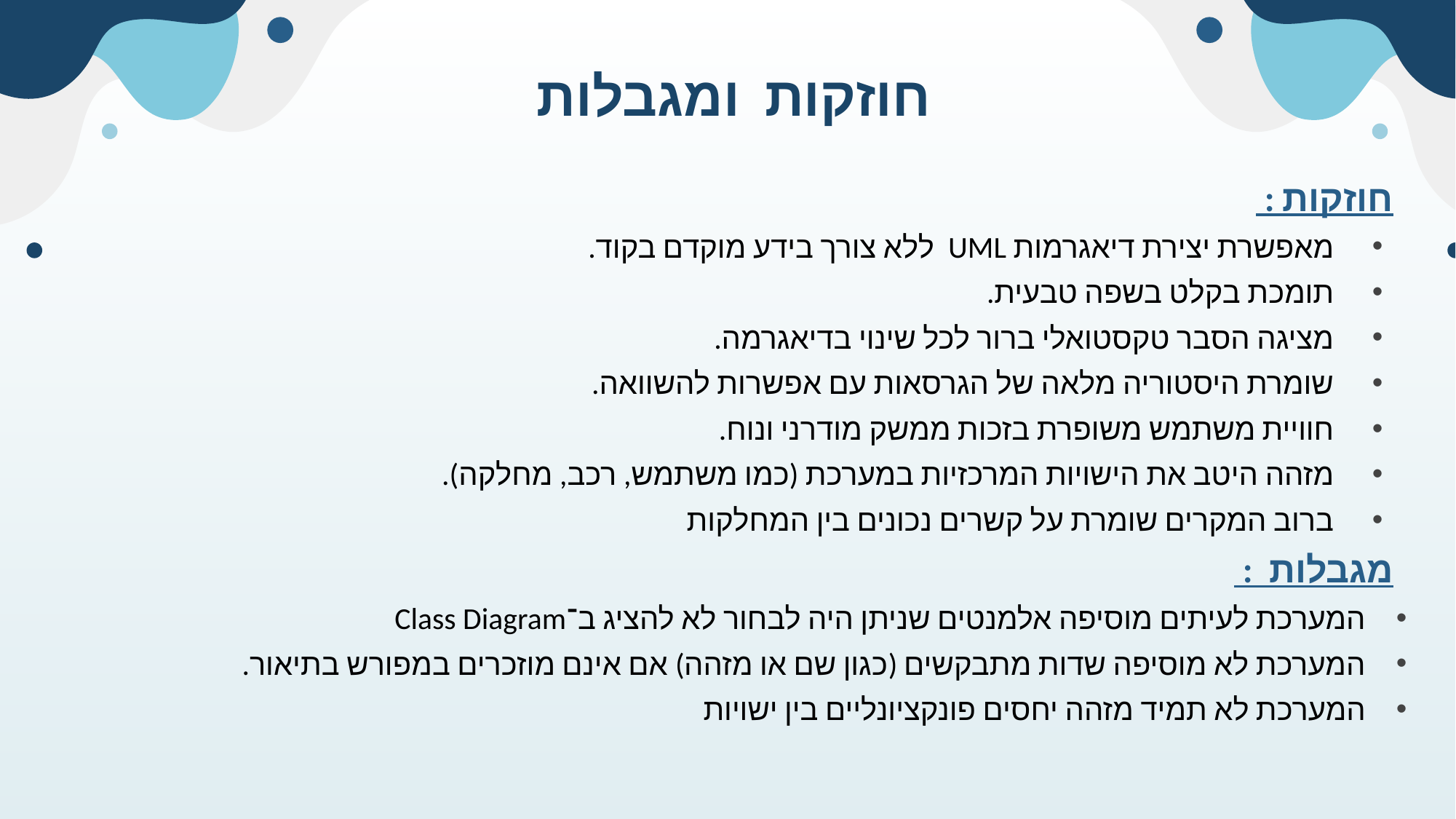

# חוזקות  ומגבלות
חוזקות :
מאפשרת יצירת דיאגרמות UML  ללא צורך בידע מוקדם בקוד.
תומכת בקלט בשפה טבעית.
מציגה הסבר טקסטואלי ברור לכל שינוי בדיאגרמה.
שומרת היסטוריה מלאה של הגרסאות עם אפשרות להשוואה.
חוויית משתמש משופרת בזכות ממשק מודרני ונוח.
מזהה היטב את הישויות המרכזיות במערכת (כמו משתמש, רכב, מחלקה).
ברוב המקרים שומרת על קשרים נכונים בין המחלקות
מגבלות  :
המערכת לעיתים מוסיפה אלמנטים שניתן היה לבחור לא להציג ב־Class Diagram
המערכת לא מוסיפה שדות מתבקשים (כגון שם או מזהה) אם אינם מוזכרים במפורש בתיאור.
המערכת לא תמיד מזהה יחסים פונקציונליים בין ישויות